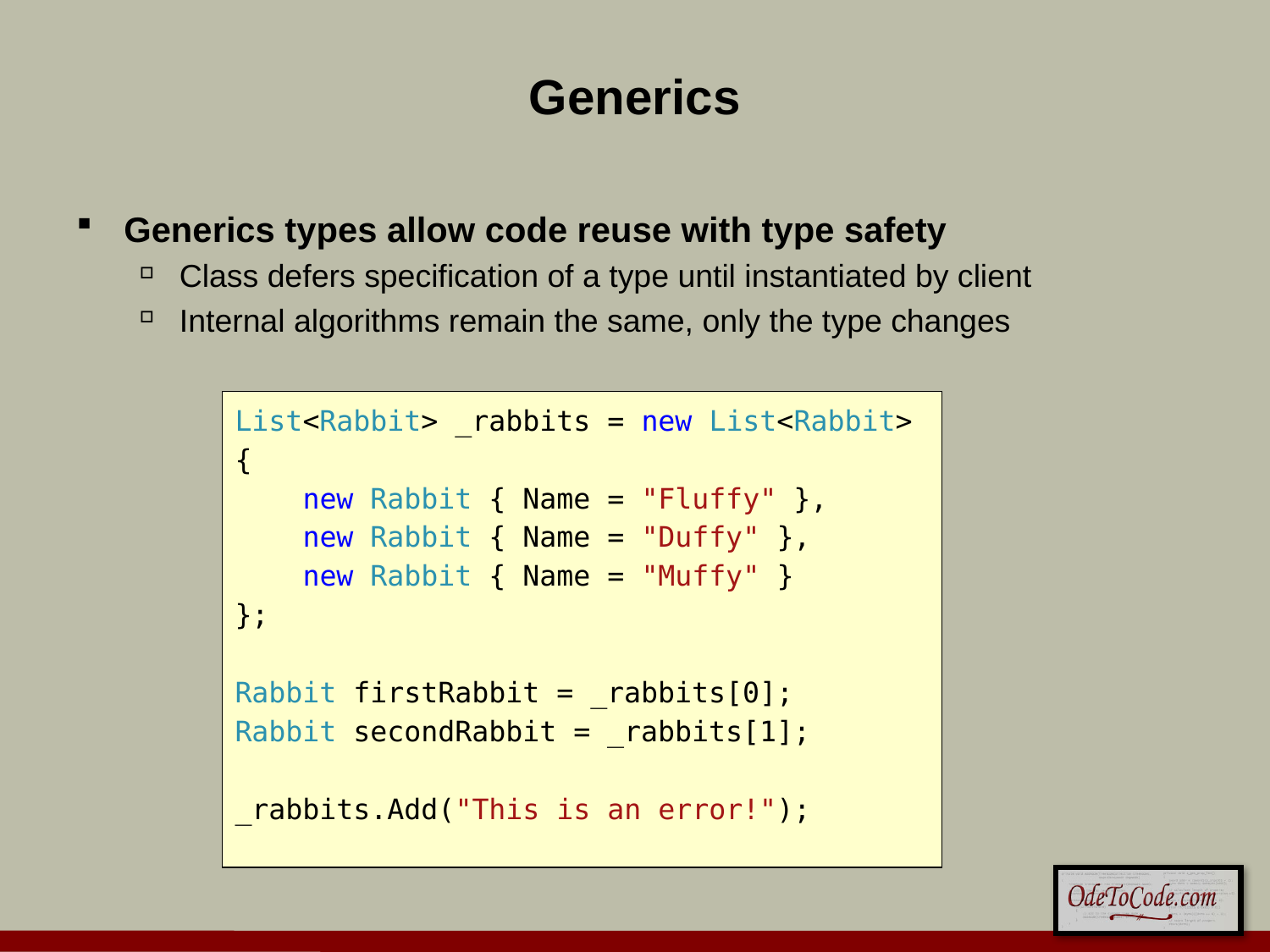

# Generics
Generics types allow code reuse with type safety
Class defers specification of a type until instantiated by client
Internal algorithms remain the same, only the type changes
List<Rabbit> _rabbits = new List<Rabbit>
{
    new Rabbit { Name = "Fluffy" },
    new Rabbit { Name = "Duffy" },
    new Rabbit { Name = "Muffy" }
};

Rabbit firstRabbit = _rabbits[0];
Rabbit secondRabbit = _rabbits[1];

_rabbits.Add("This is an error!");